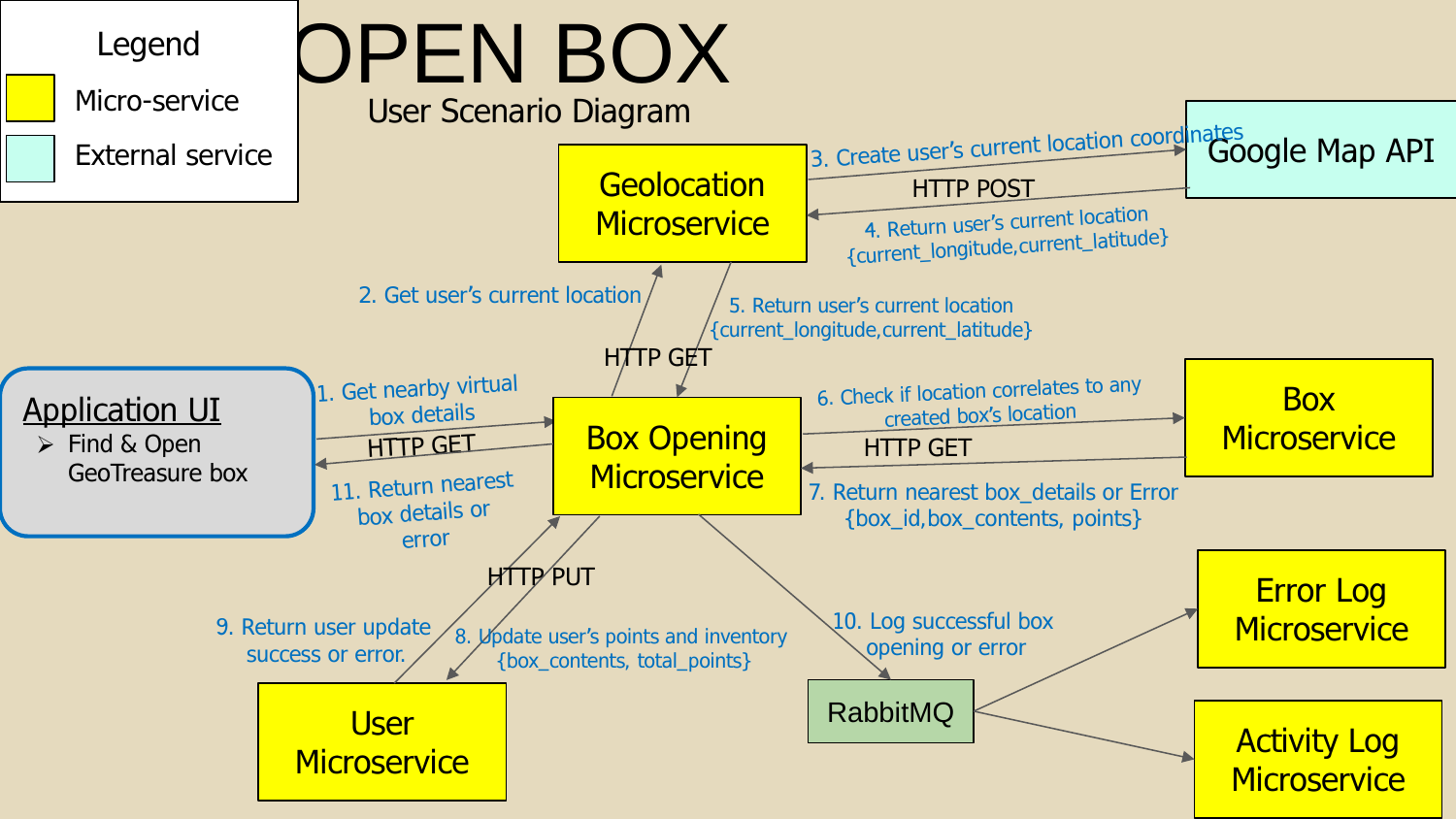

# OPEN BOX
Legend

Micro-service
External service

User Scenario Diagram

Google Map API
3. Create user’s current location coordinates

Geolocation Microservice
HTTP POST
4. Return user’s current location
{current_longitude,current_latitude}
2. Get user’s current location
5. Return user’s current location
{current_longitude,current_latitude}
HTTP GET
Box
Microservice
1. Get nearby virtual
box details
Application UI
Find & Open      GeoTreasure box

6. Check if location correlates to any created box’s location
Box Opening Microservice
HTTP GET
HTTP GET
11. Return nearest box details or error
7. Return nearest box_details or Error
{box_id,box_contents, points}
Error Log
Microservice
HTTP PUT
10. Log successful box
opening or error
9. Return user update
success or error.
8. Update user’s points and inventory
{box_contents, total_points}
RabbitMQ
User Microservice
Activity Log
Microservice